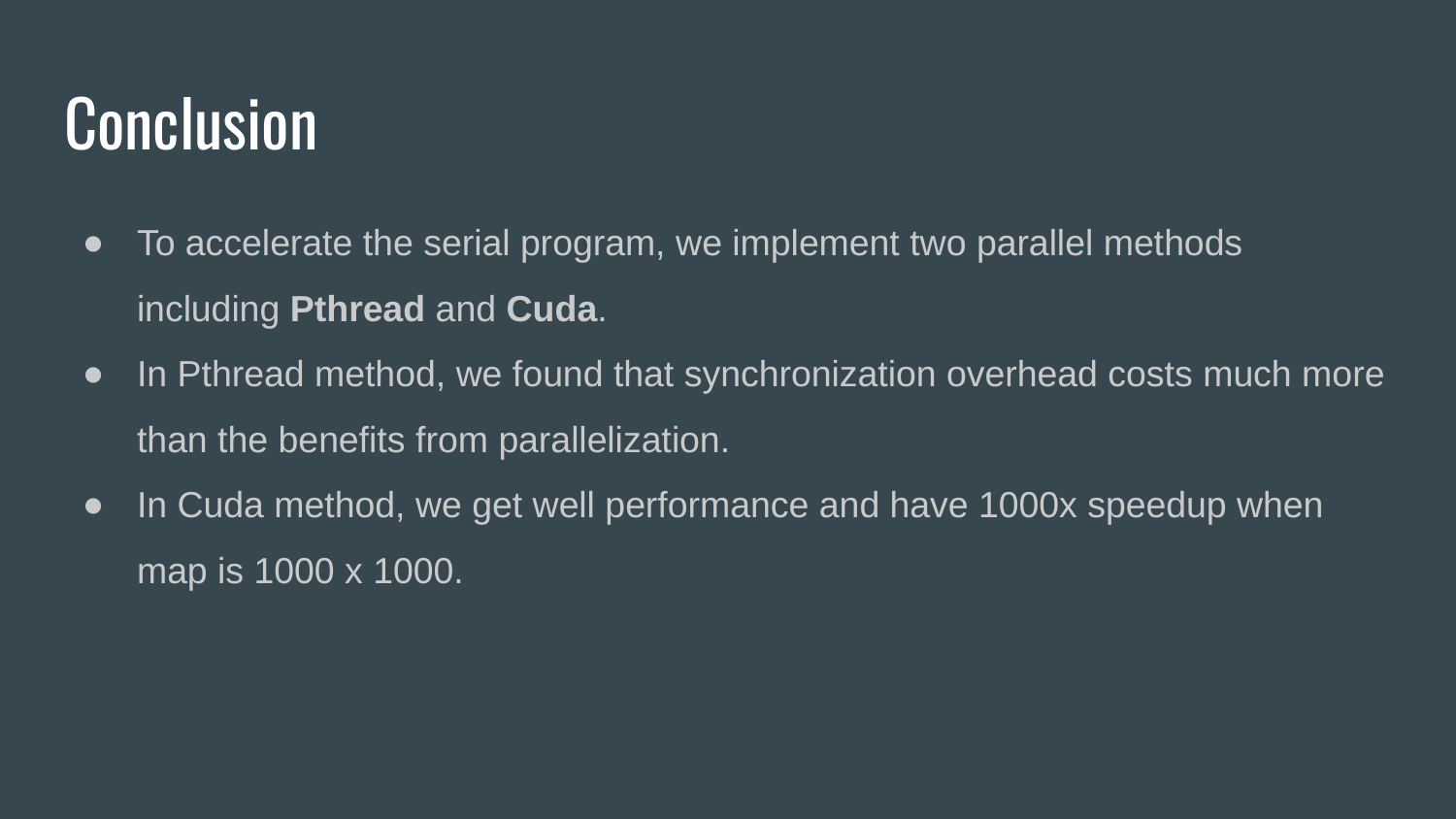

# Conclusion
To accelerate the serial program, we implement two parallel methods including Pthread and Cuda.
In Pthread method, we found that synchronization overhead costs much more than the benefits from parallelization.
In Cuda method, we get well performance and have 1000x speedup when map is 1000 x 1000.